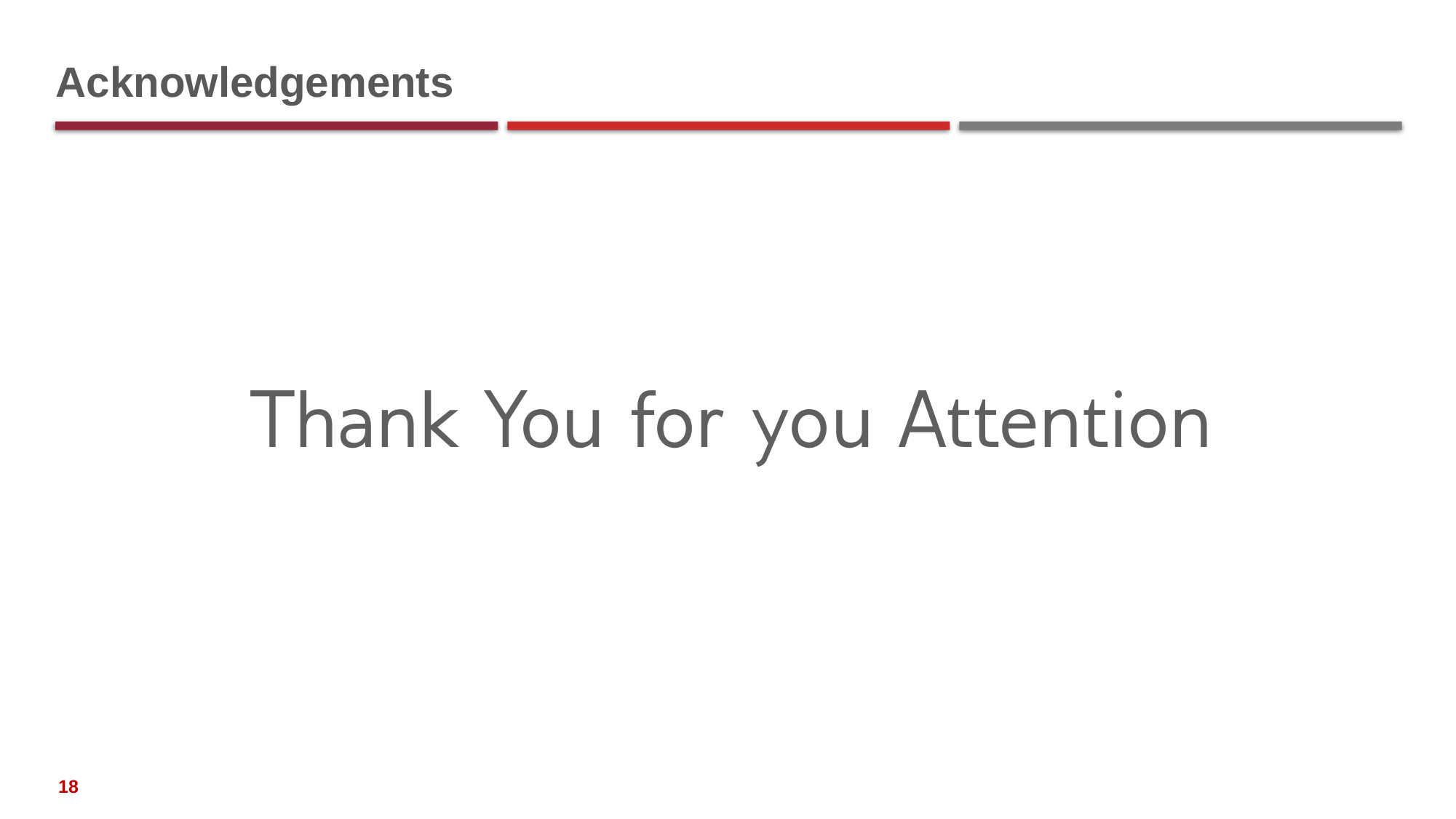

# Acknowledgements
Thank You for you Attention
18